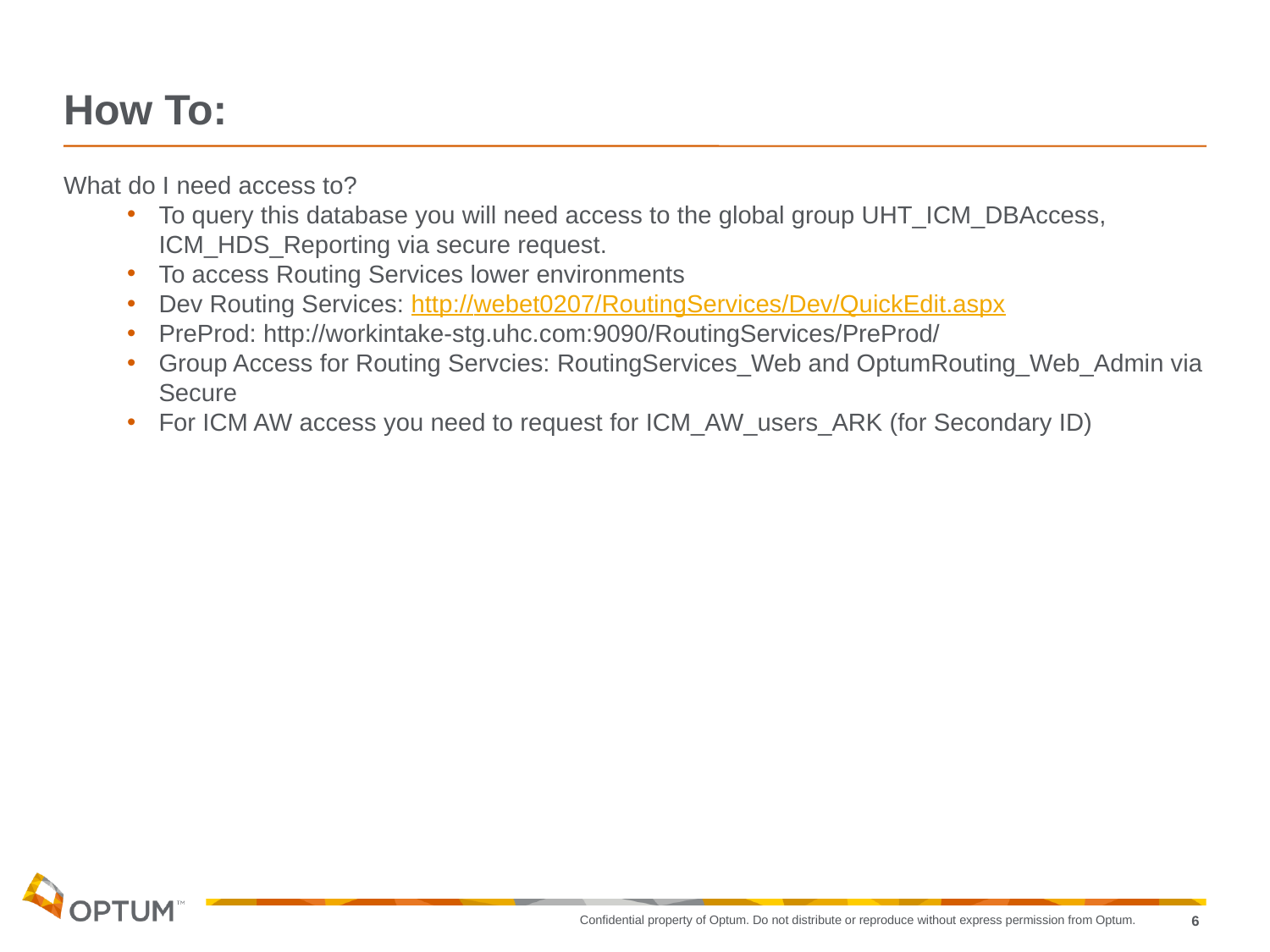

# How To:
What do I need access to?
To query this database you will need access to the global group UHT_ICM_DBAccess, ICM_HDS_Reporting via secure request.
To access Routing Services lower environments
Dev Routing Services: http://webet0207/RoutingServices/Dev/QuickEdit.aspx
PreProd: http://workintake-stg.uhc.com:9090/RoutingServices/PreProd/
Group Access for Routing Servcies: RoutingServices_Web and OptumRouting_Web_Admin via Secure
For ICM AW access you need to request for ICM_AW_users_ARK (for Secondary ID)